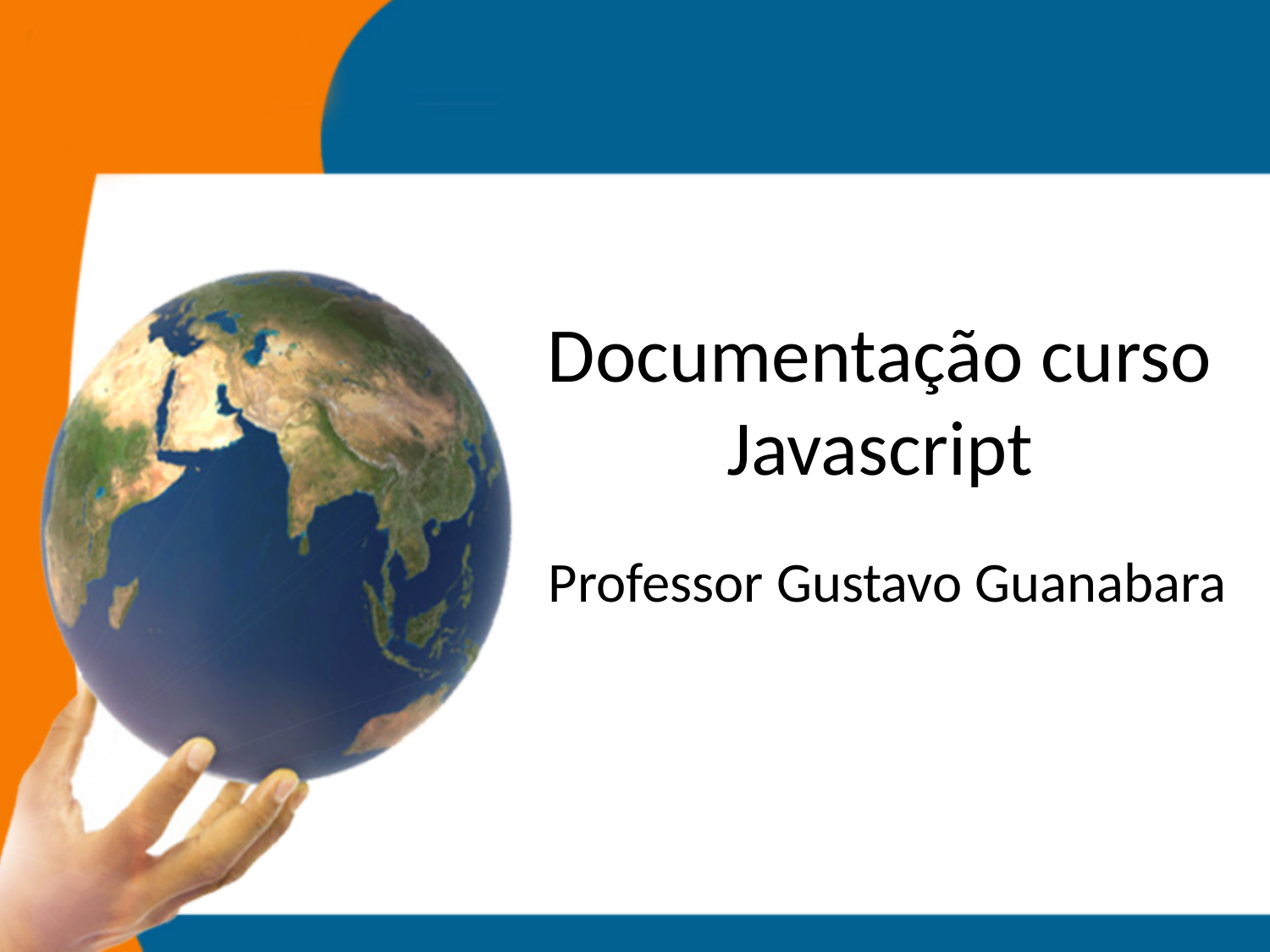

# Documentação curso Javascript
Professor Gustavo Guanabara